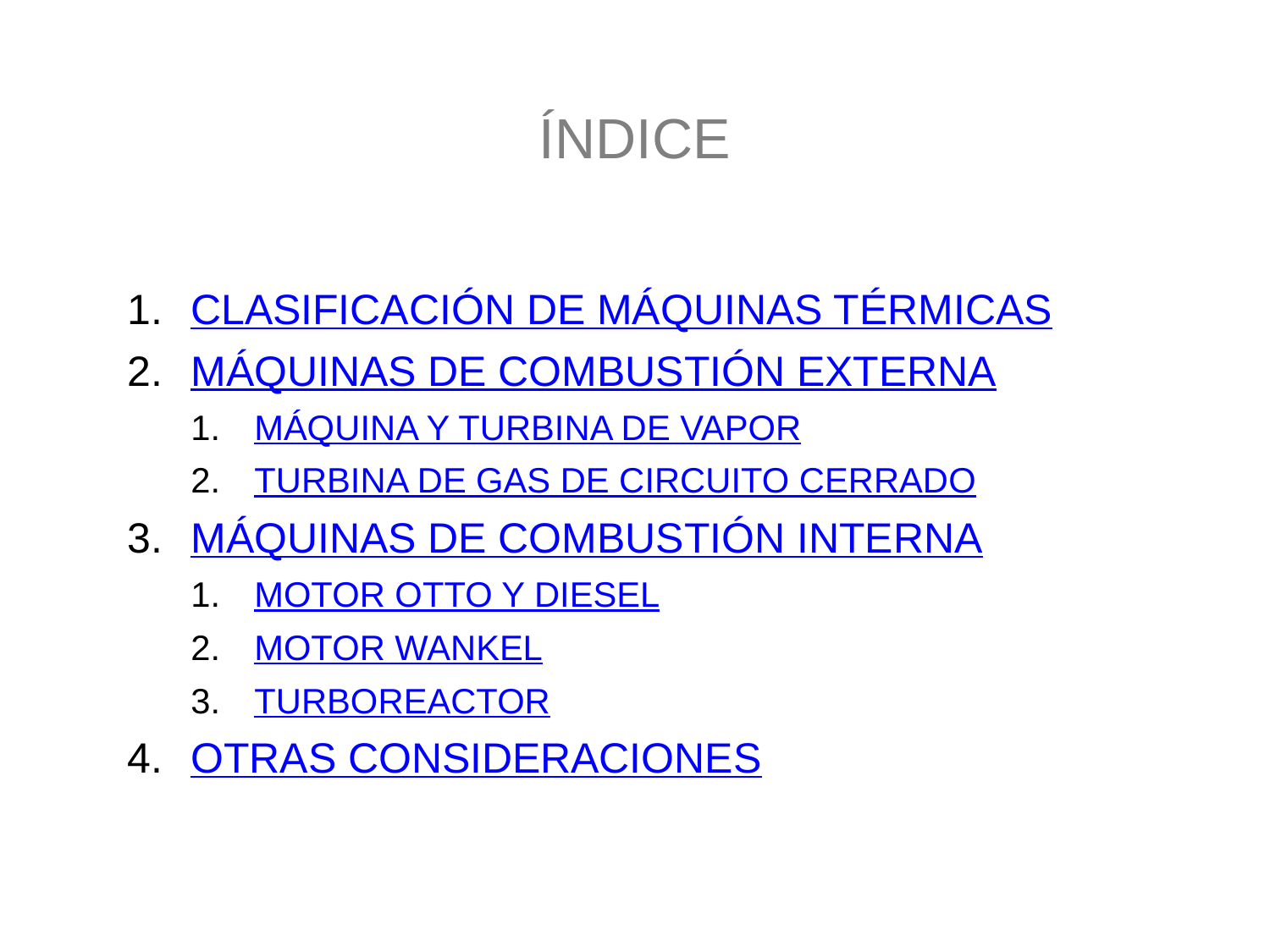

ÍNDICE
CLASIFICACIÓN DE MÁQUINAS TÉRMICAS
MÁQUINAS DE COMBUSTIÓN EXTERNA
MÁQUINA Y TURBINA DE VAPOR
TURBINA DE GAS DE CIRCUITO CERRADO
MÁQUINAS DE COMBUSTIÓN INTERNA
MOTOR OTTO Y DIESEL
MOTOR WANKEL
TURBOREACTOR
OTRAS CONSIDERACIONES